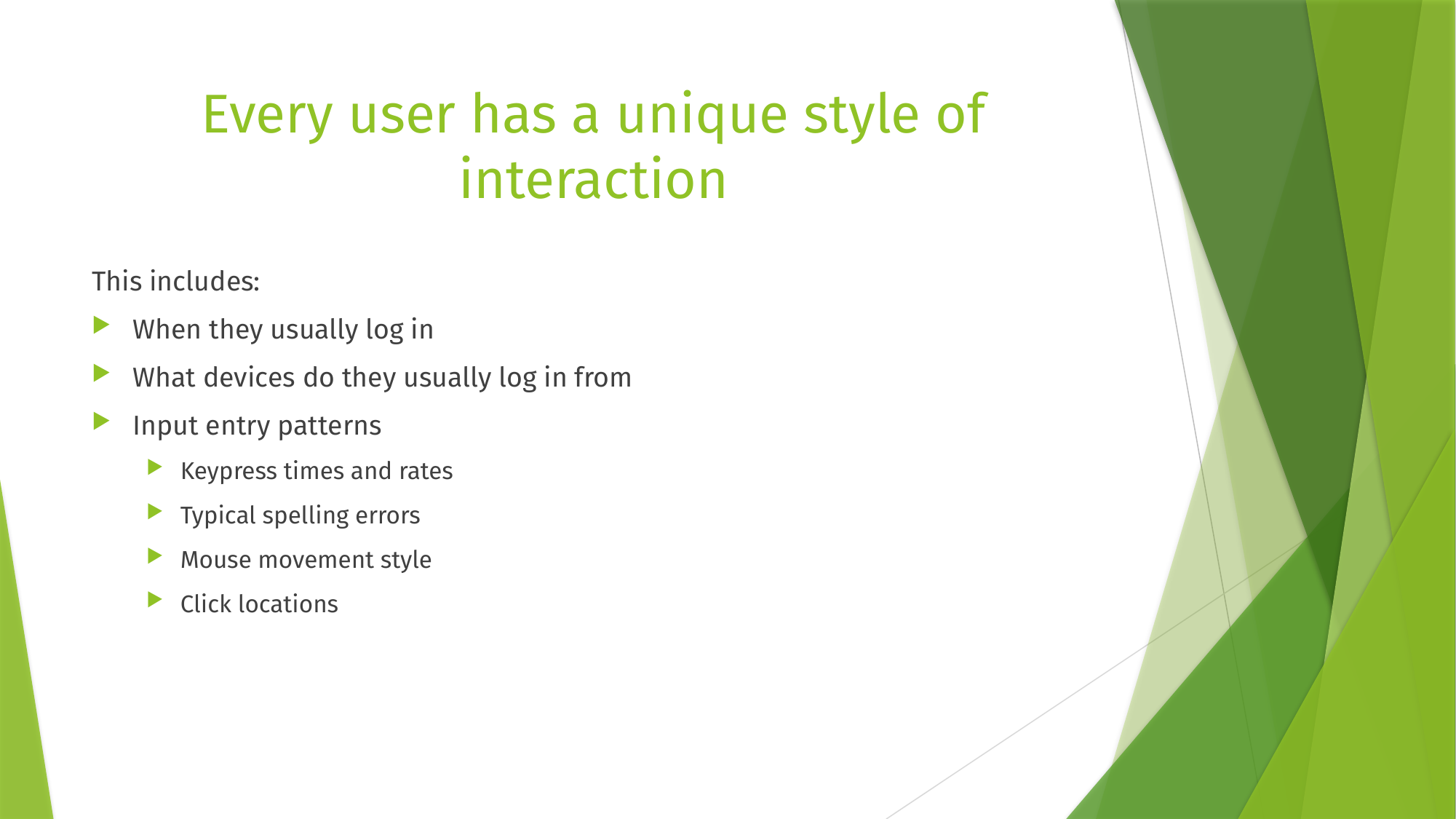

# Every user has a unique style of interaction
This includes:
When they usually log in
What devices do they usually log in from
Input entry patterns
Keypress times and rates
Typical spelling errors
Mouse movement style
Click locations